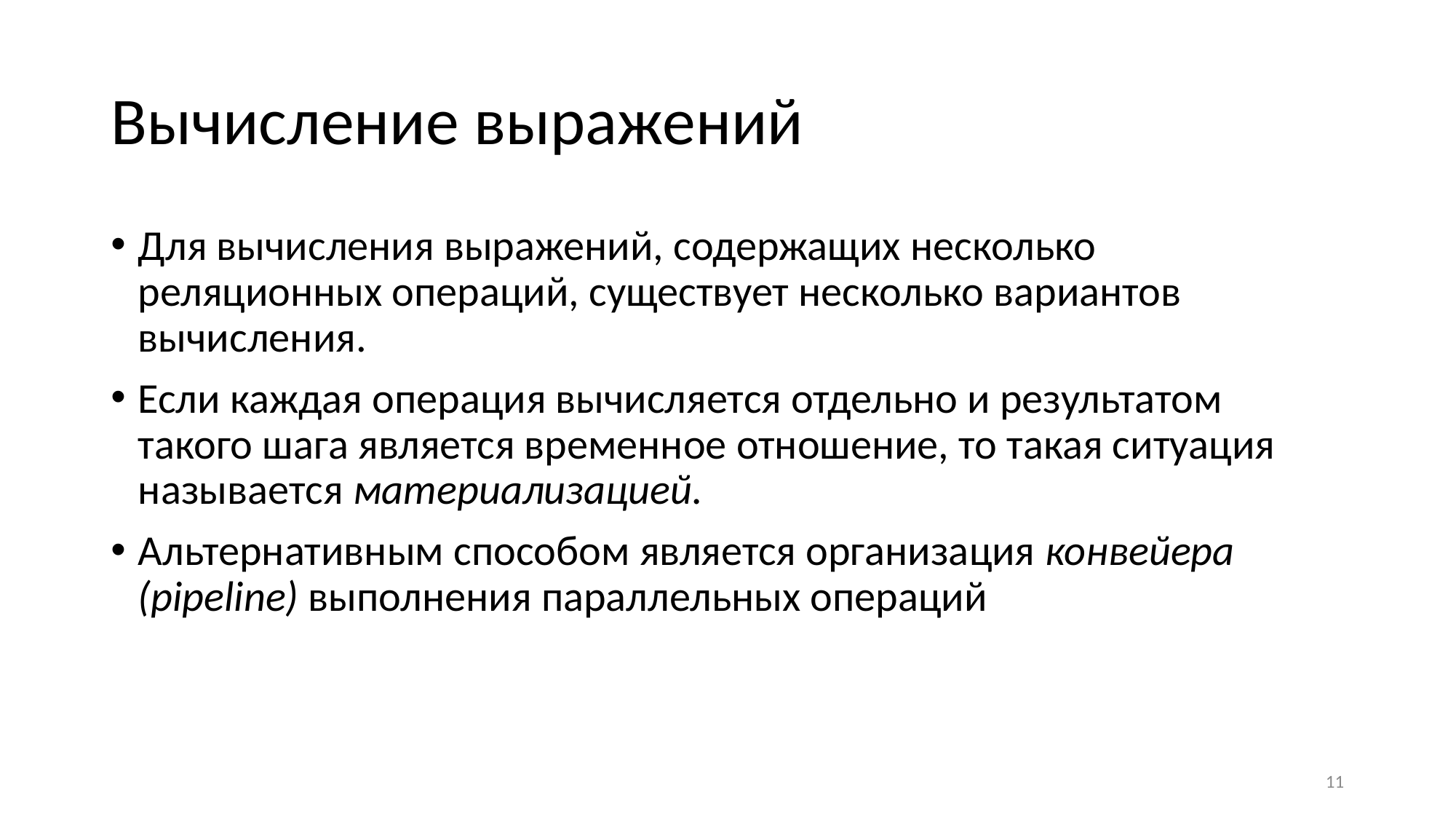

# Вычисление выражений
Для вычисления выражений, содержащих несколько реляционных операций, существует несколько вариантов вычисления.
Если каждая операция вычисляется отдельно и результатом такого шага является временное отношение, то такая ситуация называется материализацией.
Альтернативным способом является организация конвейера (pipeline) выполнения параллельных операций
11